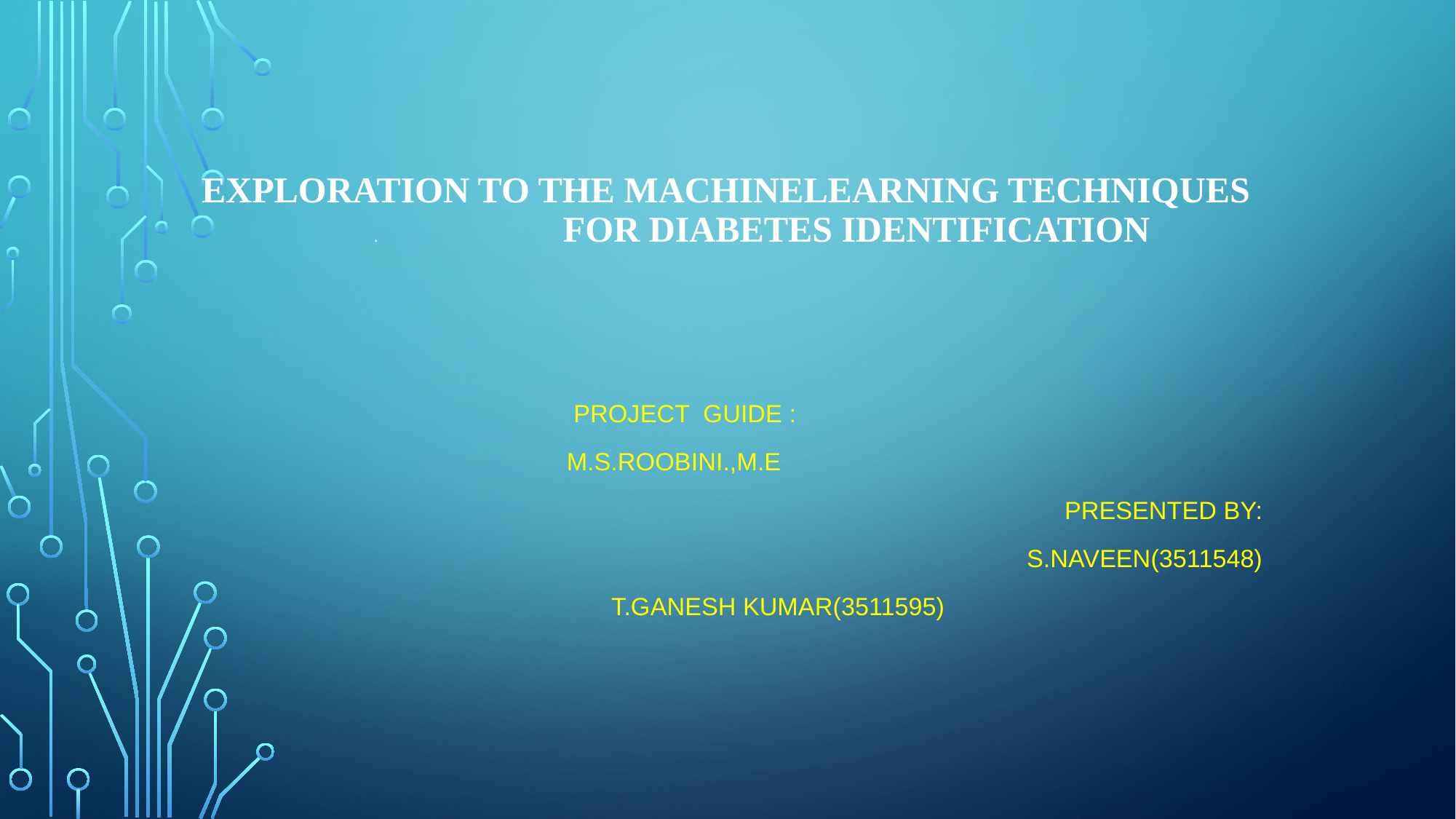

# EXPLORATION TO THE MACHINELEARNING TECHNIQUES                                 .                                                            For DIABETES IDENTIFICATION

                                                 Project  GUIDE :
                                                m.s.roobini.,m.e
Presented by:
       S.NAVEEN(3511548)
       T.GANESH KUMAR(3511595)